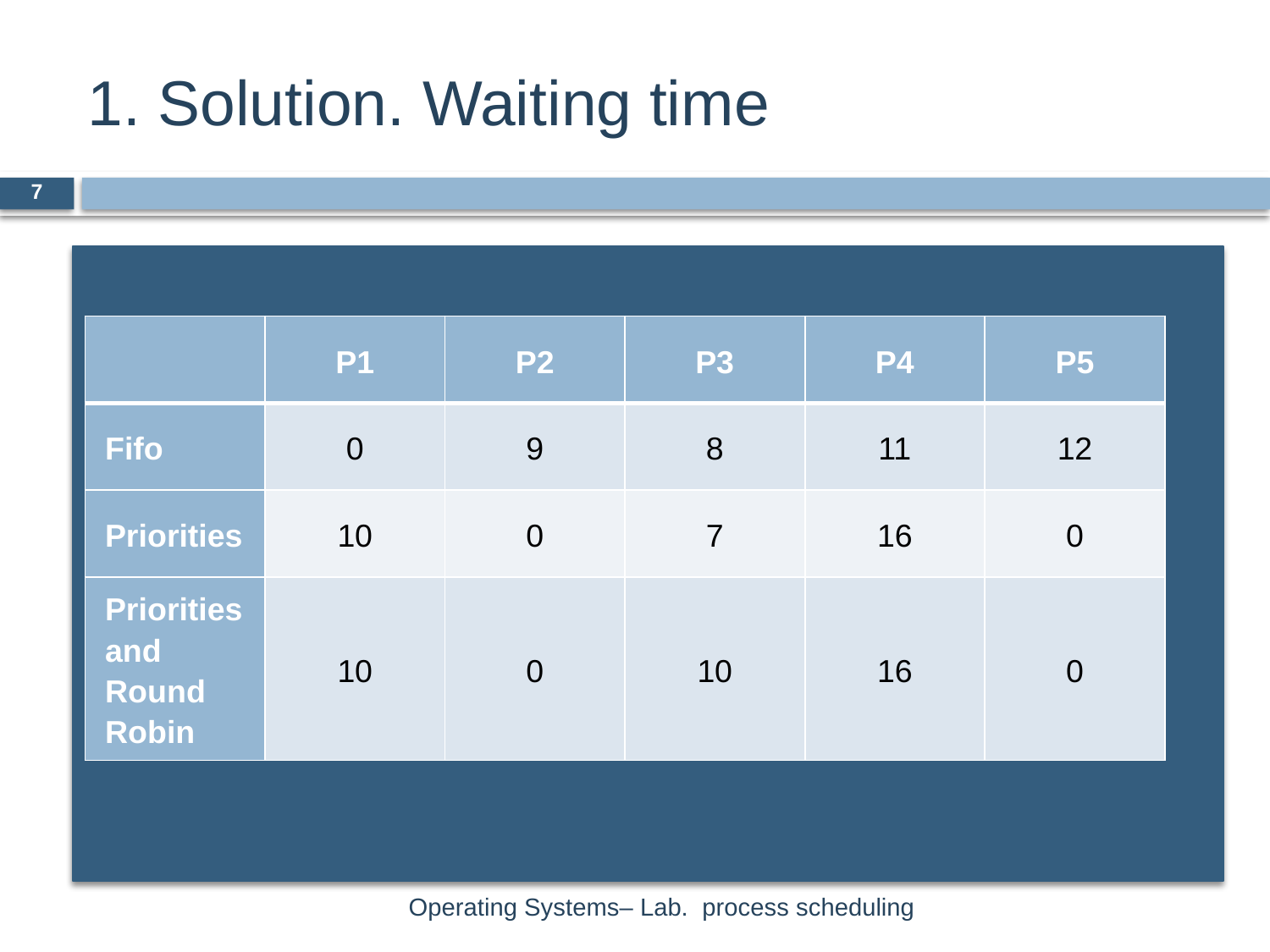

# 1. Solution. Waiting time
7

|  | P1 | P2 | P3 | P4 | P5 |
| --- | --- | --- | --- | --- | --- |
| Fifo | 0 | 9 | 8 | 11 | 12 |
| Priorities | 10 | 0 | 7 | 16 | 0 |
| Priorities and Round Robin | 10 | 0 | 10 | 16 | 0 |
Operating Systems– Lab.  process scheduling